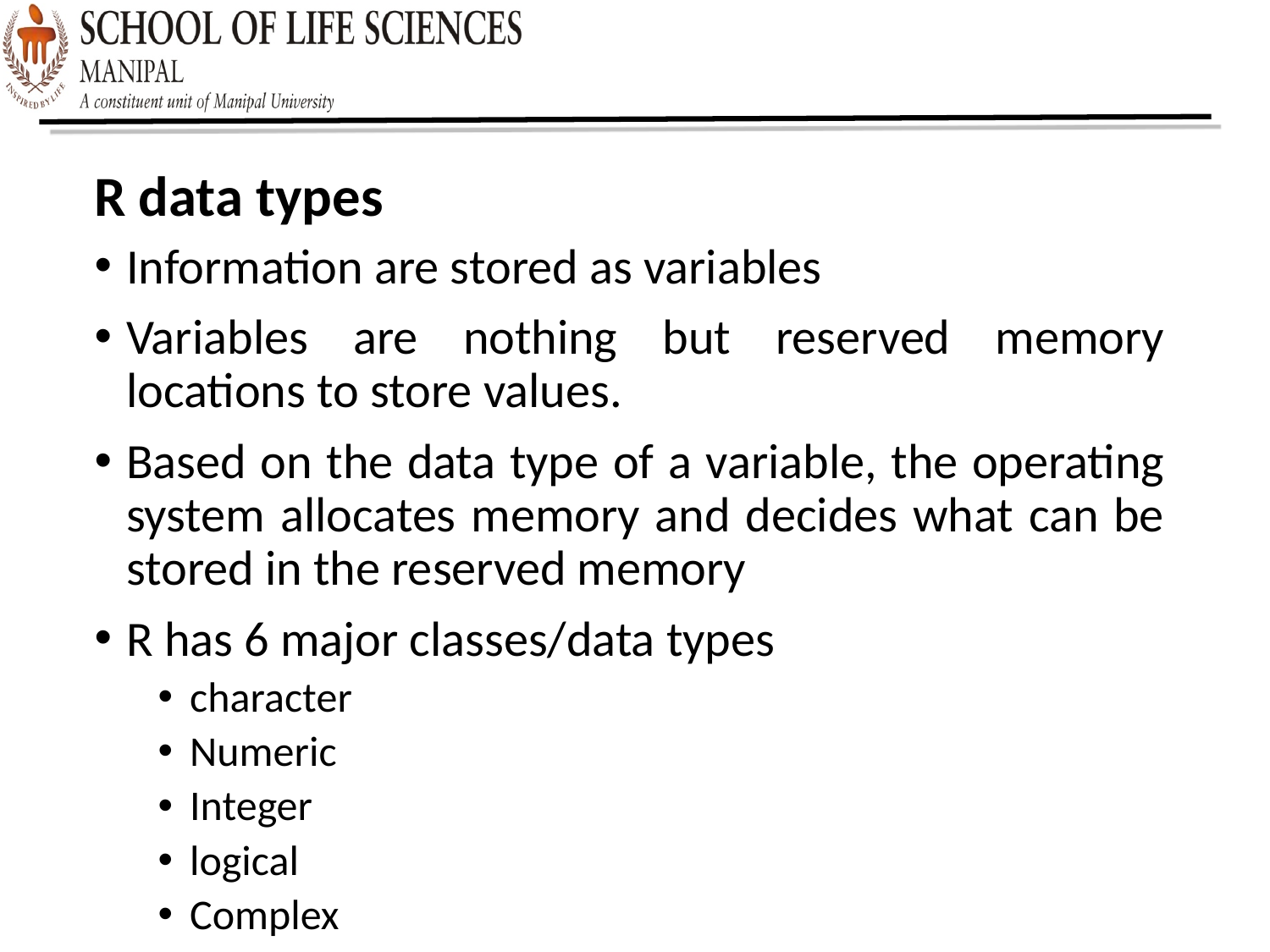

R data types
Information are stored as variables
Variables are nothing but reserved memory locations to store values.
Based on the data type of a variable, the operating system allocates memory and decides what can be stored in the reserved memory
R has 6 major classes/data types
character
Numeric
Integer
logical
Complex